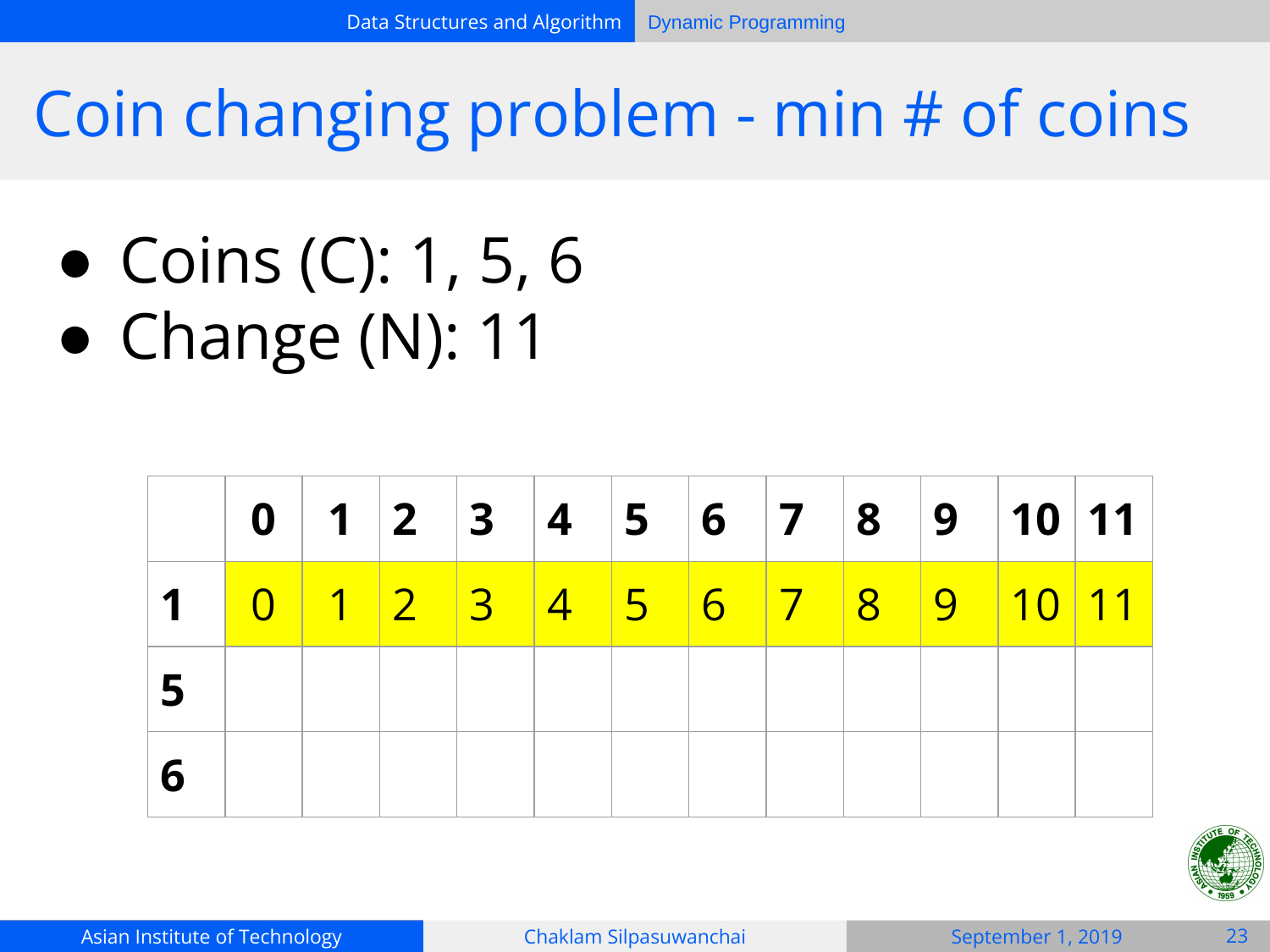

# Coin changing problem - min # of coins
Coins (C): 1, 5, 6
Change (N): 11

|  | 0 | 1 | 2 | 3 | 4 | 5 | 6 | 7 | 8 | 9 | 10 | 11 |
| --- | --- | --- | --- | --- | --- | --- | --- | --- | --- | --- | --- | --- |
| 1 | 0 | 1 | 2 | 3 | 4 | 5 | 6 | 7 | 8 | 9 | 10 | 11 |
| 5 |  |  |  |  |  |  |  |  |  |  |  |  |
| 6 |  |  |  |  |  |  |  |  |  |  |  |  |
23